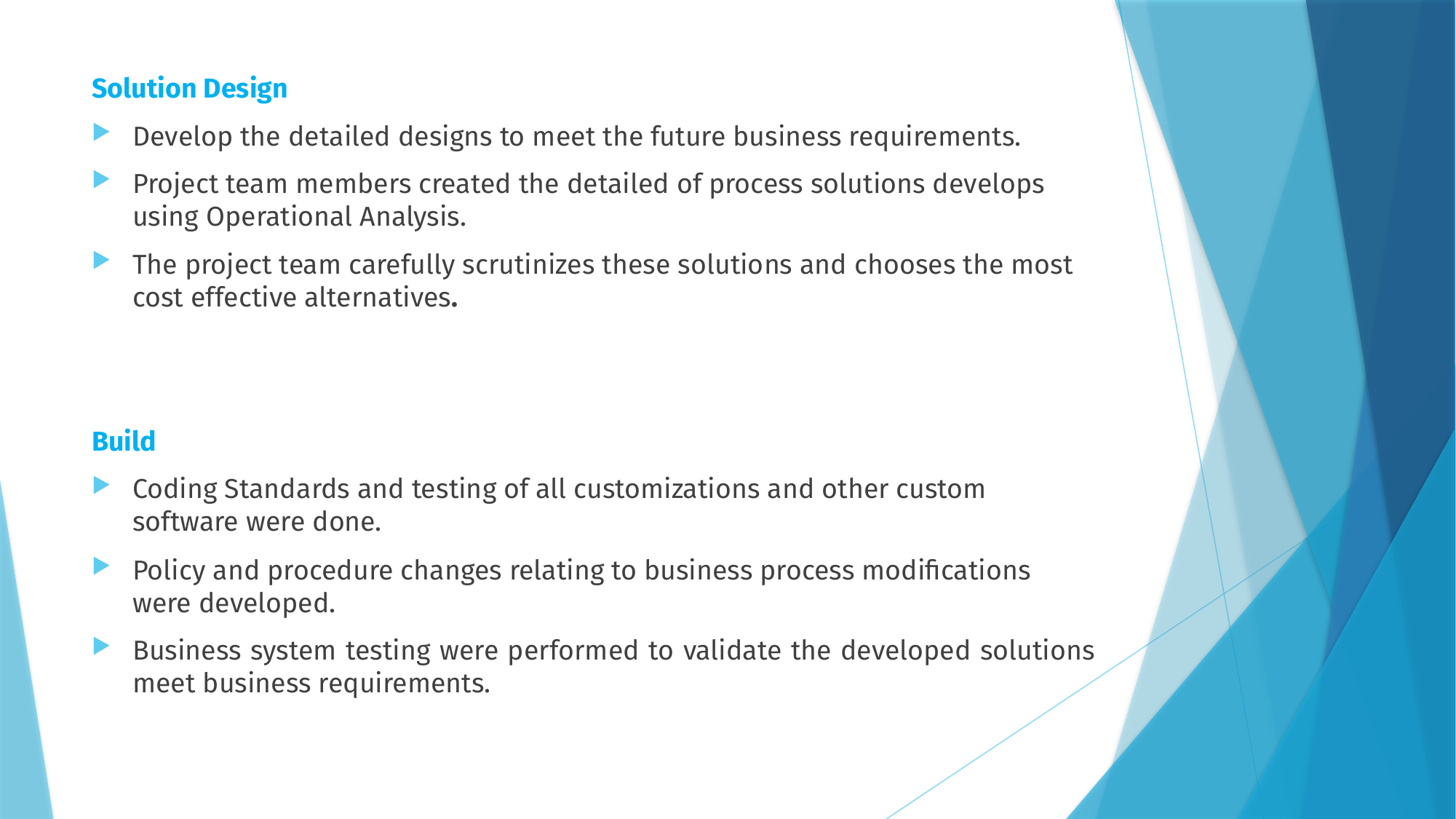

Solution Design
Develop the detailed designs to meet the future business requirements.
Project team members created the detailed of process solutions develops using Operational Analysis.
The project team carefully scrutinizes these solutions and chooses the most cost effective alternatives.

Build
Coding Standards and testing of all customizations and other custom software were done.
Policy and procedure changes relating to business process modifications were developed.
Business system testing were performed to validate the developed solutions meet business requirements.